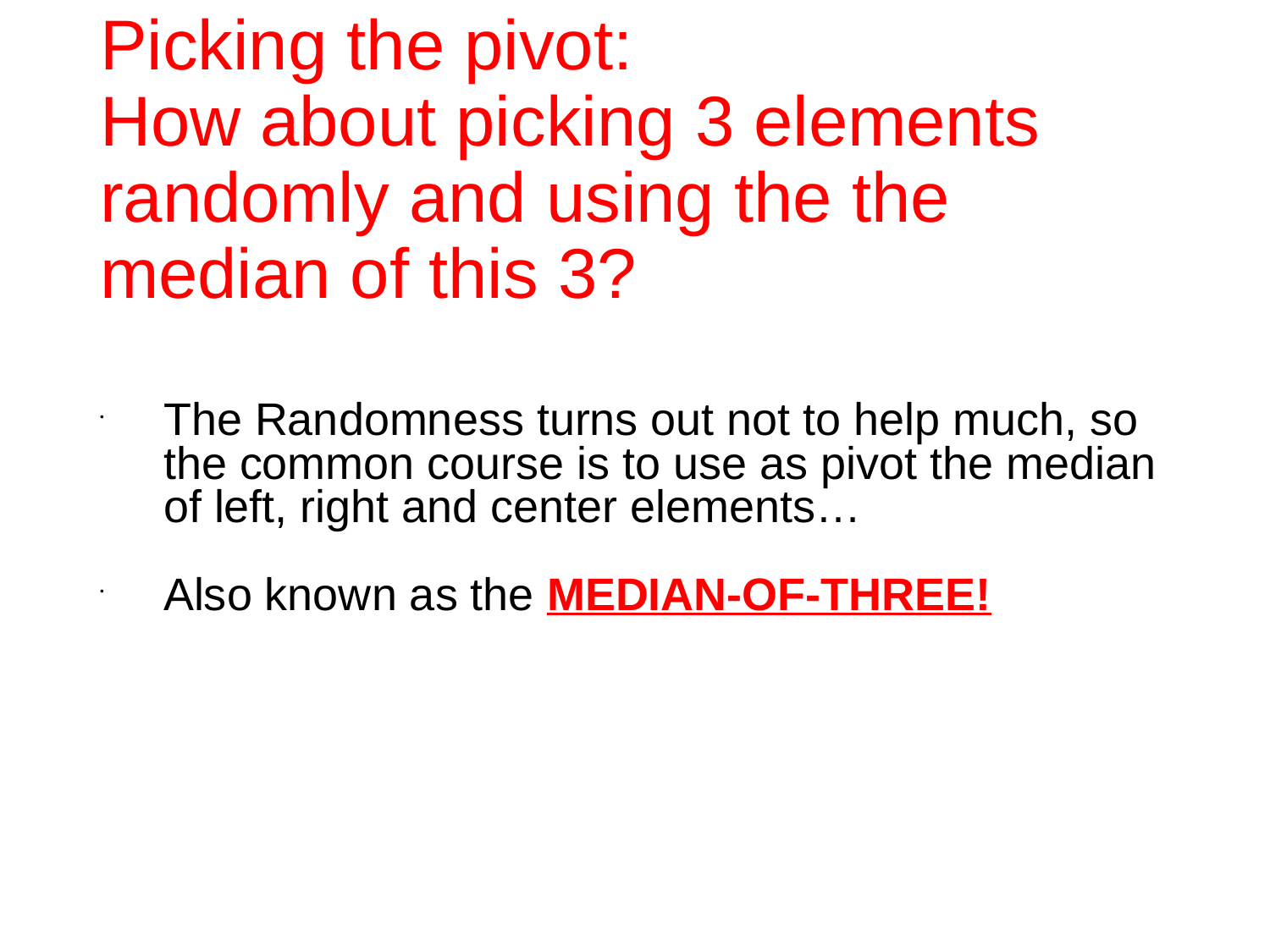

# Picking the pivot: How about picking 3 elements randomly and using the the median of this 3?
The Randomness turns out not to help much, so the common course is to use as pivot the median of left, right and center elements…

Also known as the MEDIAN-OF-THREE!